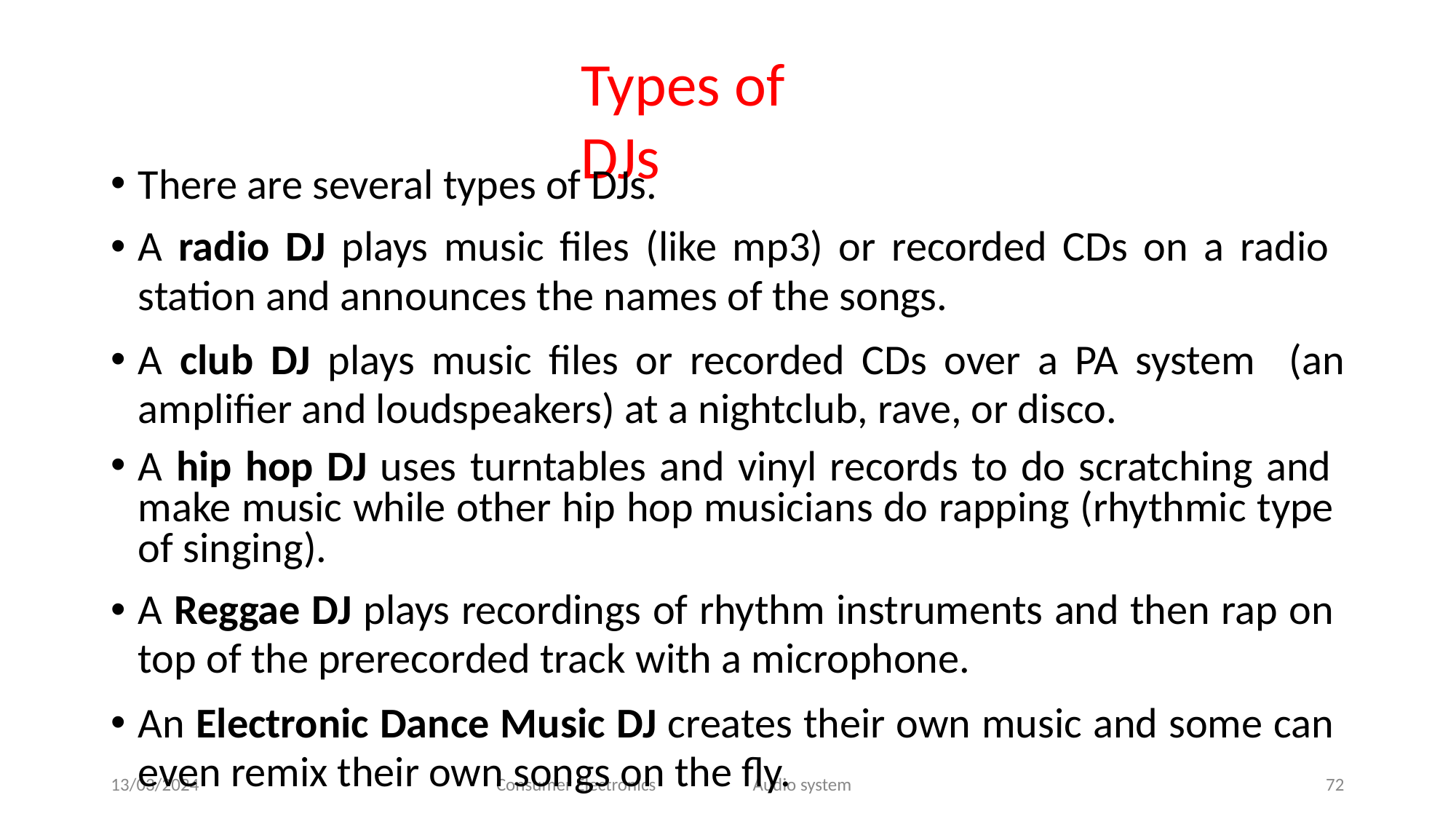

# Types of DJs
There are several types of DJs.
A radio DJ plays music files (like mp3) or recorded CDs on a radio  station and announces the names of the songs.
A club DJ plays music files or recorded CDs over a PA system  (an amplifier and loudspeakers) at a nightclub, rave, or disco.
A hip hop DJ uses turntables and vinyl records to do scratching and  make music while other hip hop musicians do rapping (rhythmic type  of singing).
A Reggae DJ plays recordings of rhythm instruments and then rap on  top of the prerecorded track with a microphone.
An Electronic Dance Music DJ creates their own music and some can  even remix their own songs on the fly.
13/03/2024
Consumer Electronics
Audio system
72